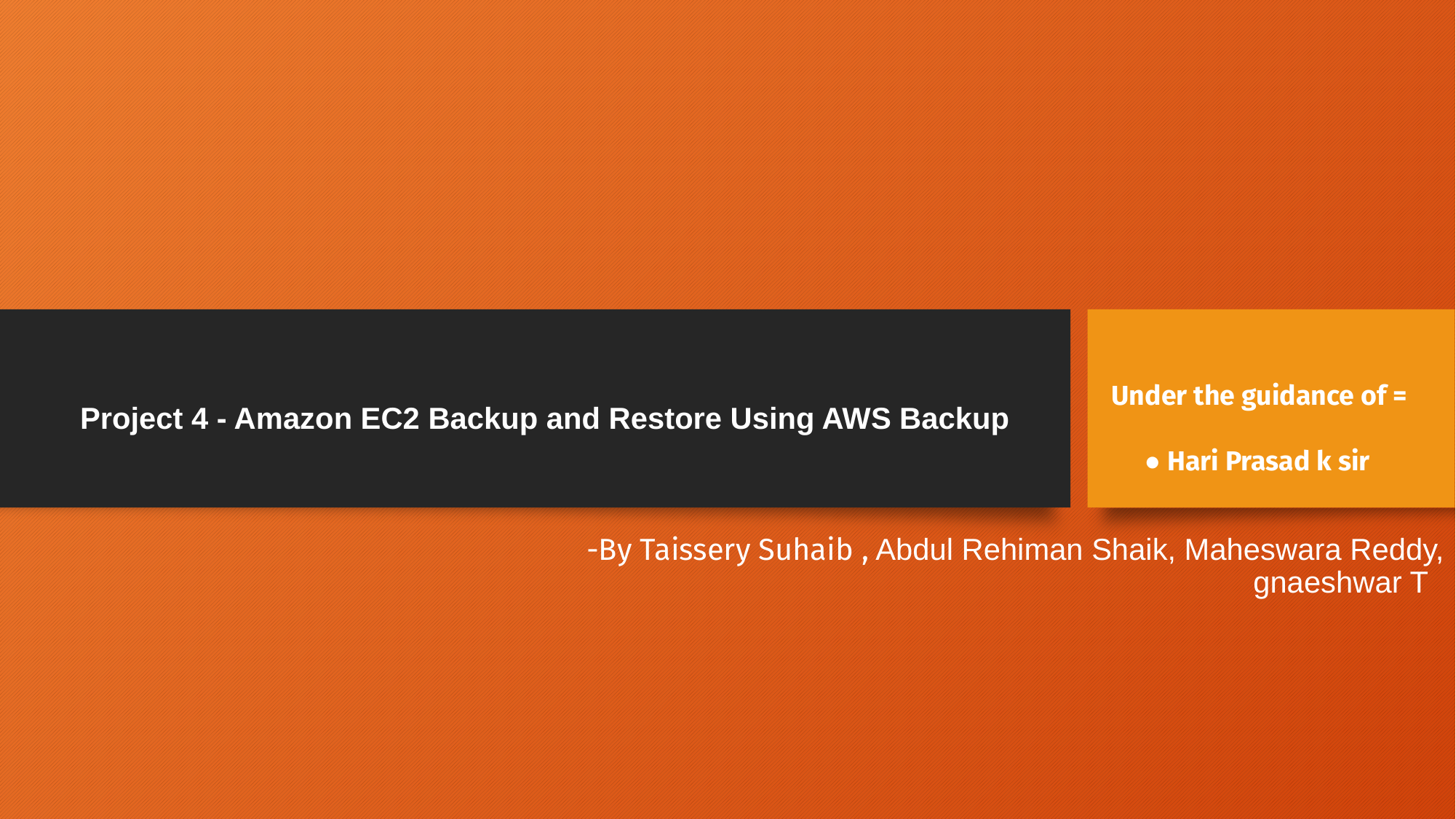

Under the guidance of =

     ● Hari Prasad k sir
# Project 4 - Amazon EC2 Backup and Restore Using AWS Backup
-By Taissery Suhaib , Abdul Rehiman Shaik, Maheswara Reddy, gnaeshwar T